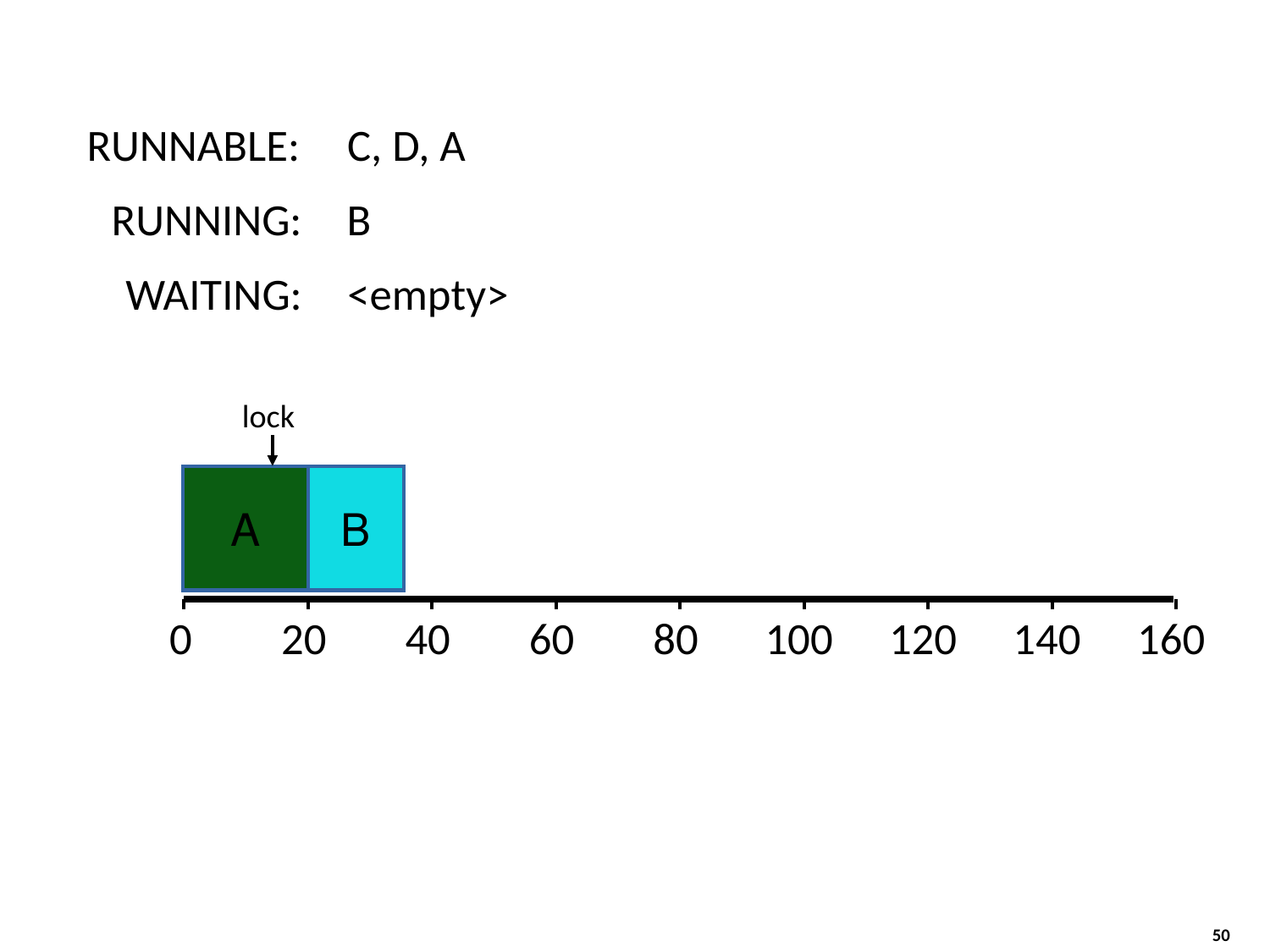

RUNNABLE:
C, D, A
RUNNING:
B
WAITING:
<empty>
lock

A
B

0
20
40
60
80
100
120
140
160